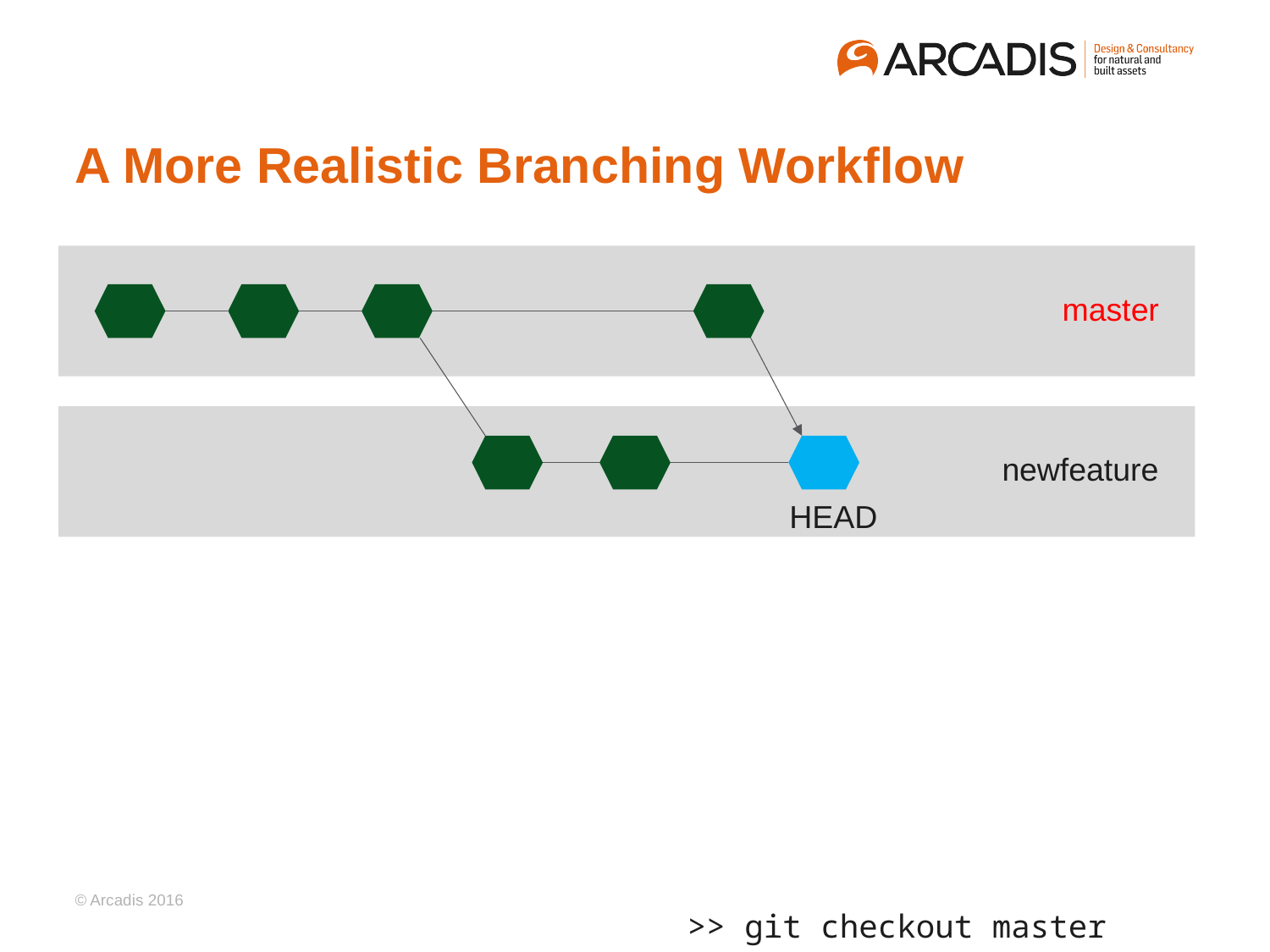

# A More Realistic Branching Workflow

master

newfeature
HEAD
>> git checkout master